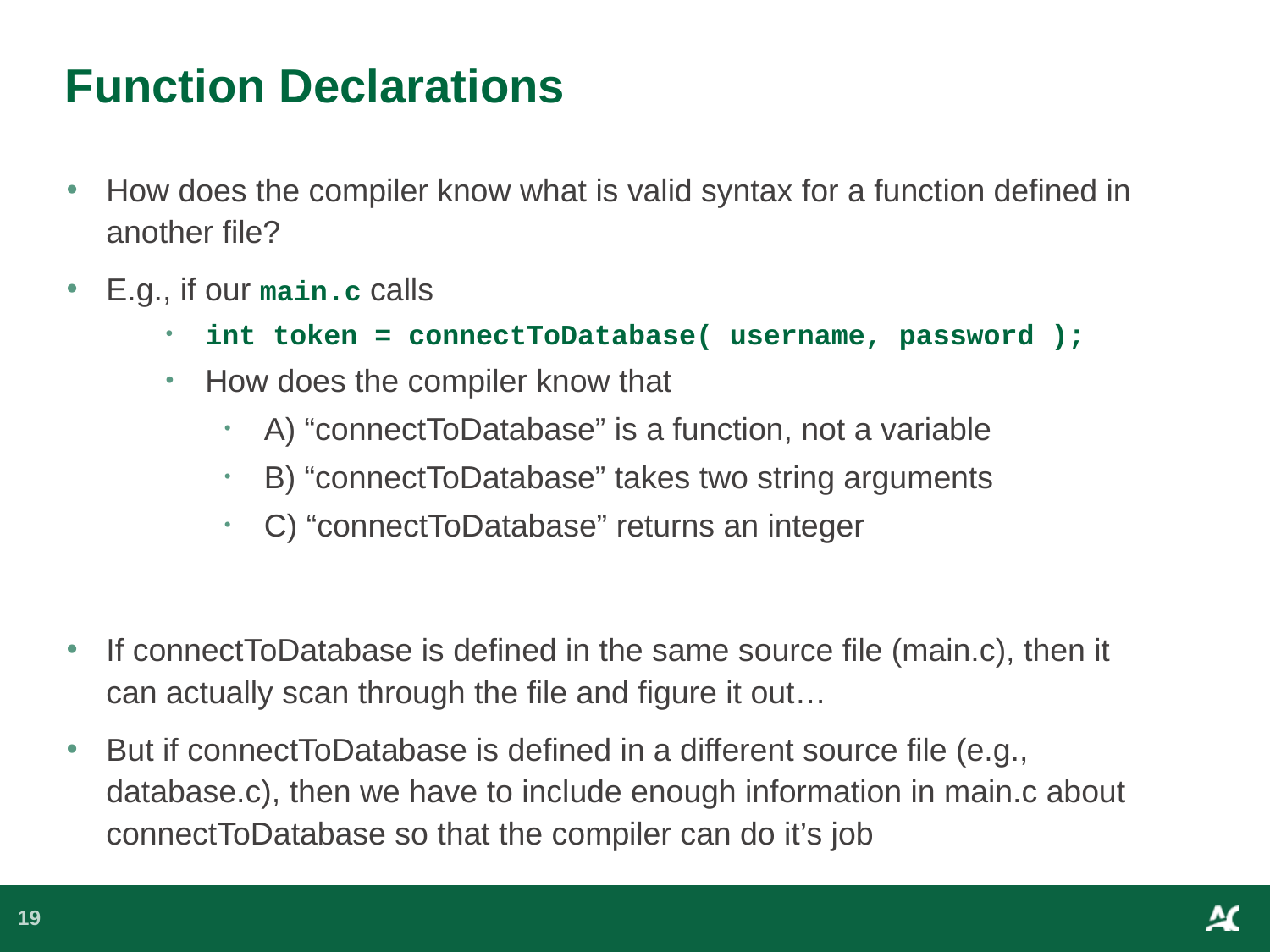

# Function Declarations
How does the compiler know what is valid syntax for a function defined in another file?
E.g., if our main.c calls
int token = connectToDatabase( username, password );
How does the compiler know that
A) “connectToDatabase” is a function, not a variable
B) “connectToDatabase” takes two string arguments
C) “connectToDatabase” returns an integer

If connectToDatabase is defined in the same source file (main.c), then it can actually scan through the file and figure it out…
But if connectToDatabase is defined in a different source file (e.g., database.c), then we have to include enough information in main.c about connectToDatabase so that the compiler can do it’s job
19